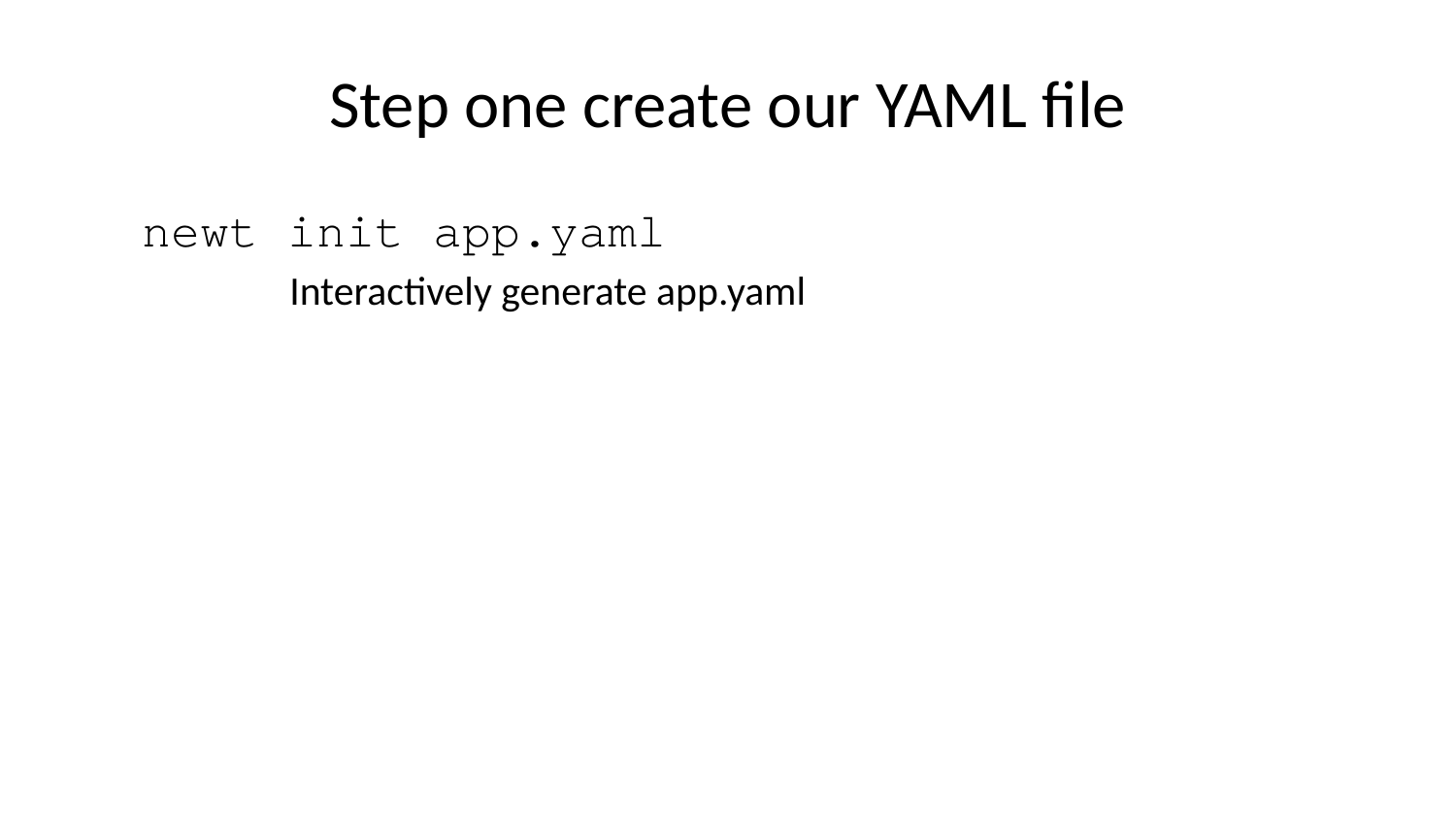

# Step one create our YAML file
newt init app.yaml
Interactively generate app.yaml